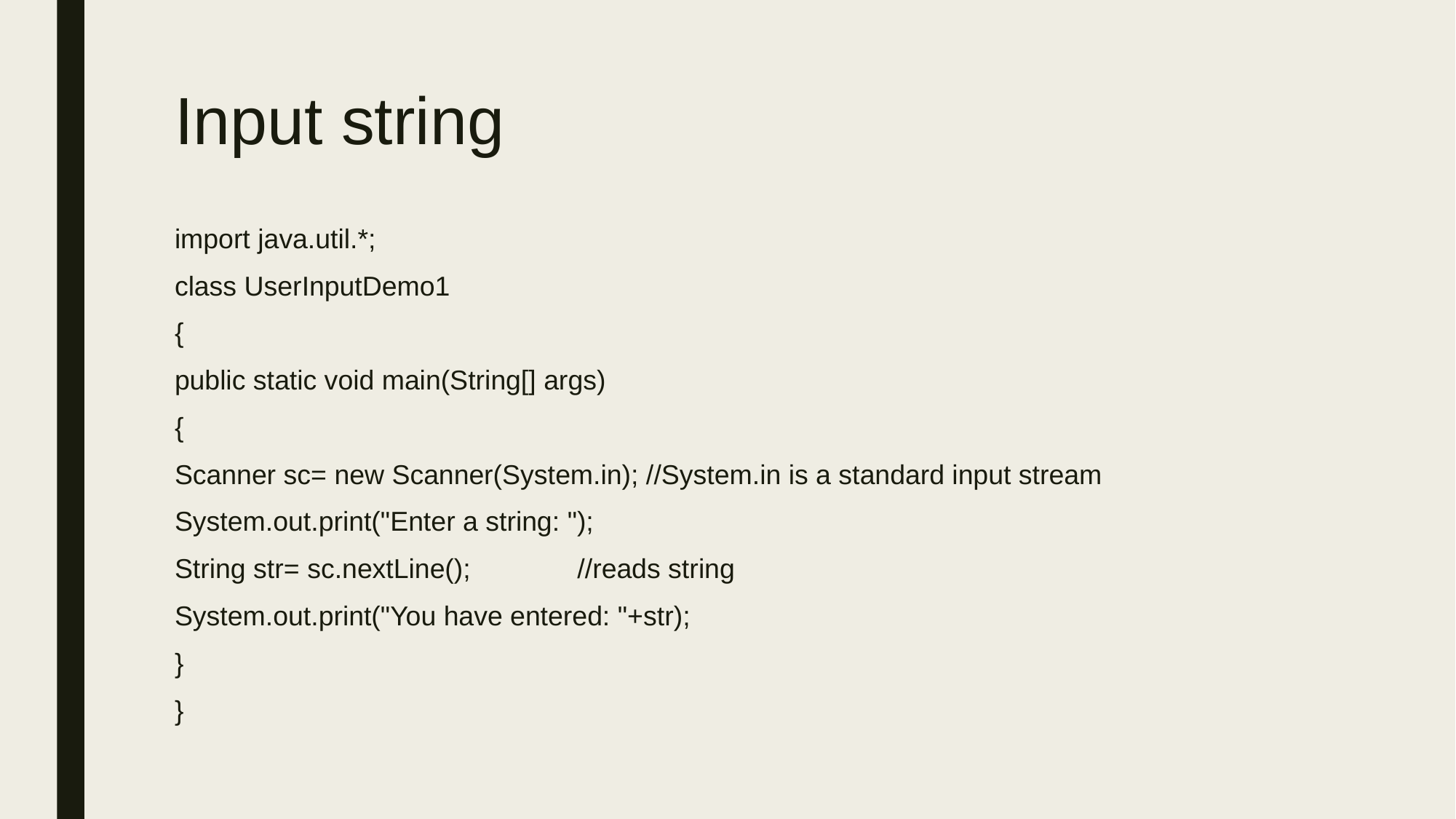

# Input string
import java.util.*;
class UserInputDemo1
{
public static void main(String[] args)
{
Scanner sc= new Scanner(System.in); //System.in is a standard input stream
System.out.print("Enter a string: ");
String str= sc.nextLine();              //reads string
System.out.print("You have entered: "+str);
}
}